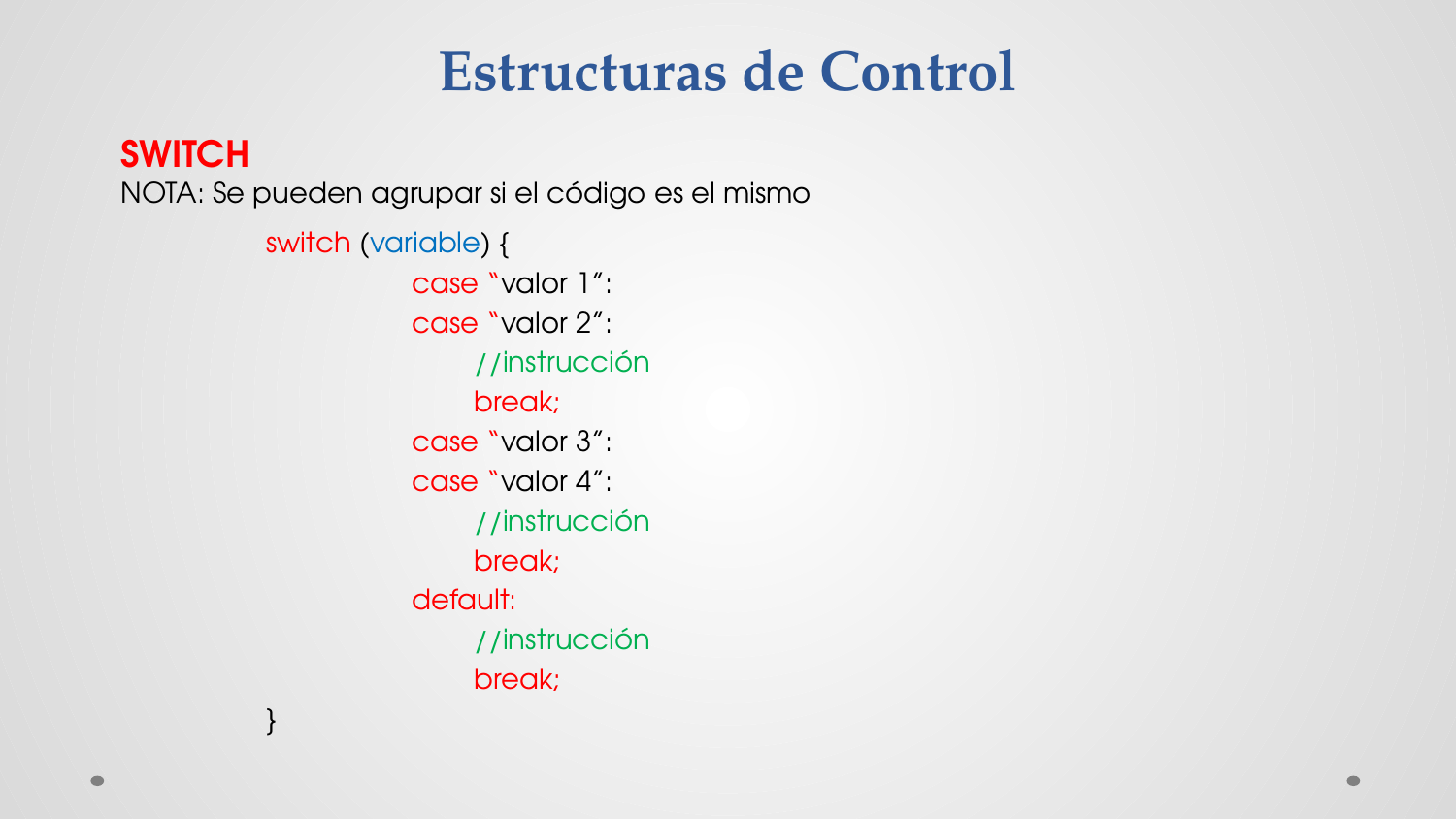

Estructuras de Control
SWITCH
NOTA: Se pueden agrupar si el código es el mismo
	switch (variable) {
   	 	case “valor 1”:
		case “valor 2”:
		        //instrucción
		        break;
   	 	case “valor 3”:
		case “valor 4”:
		        //instrucción
		        break;
		default:
		        //instrucción
		        break;
	}